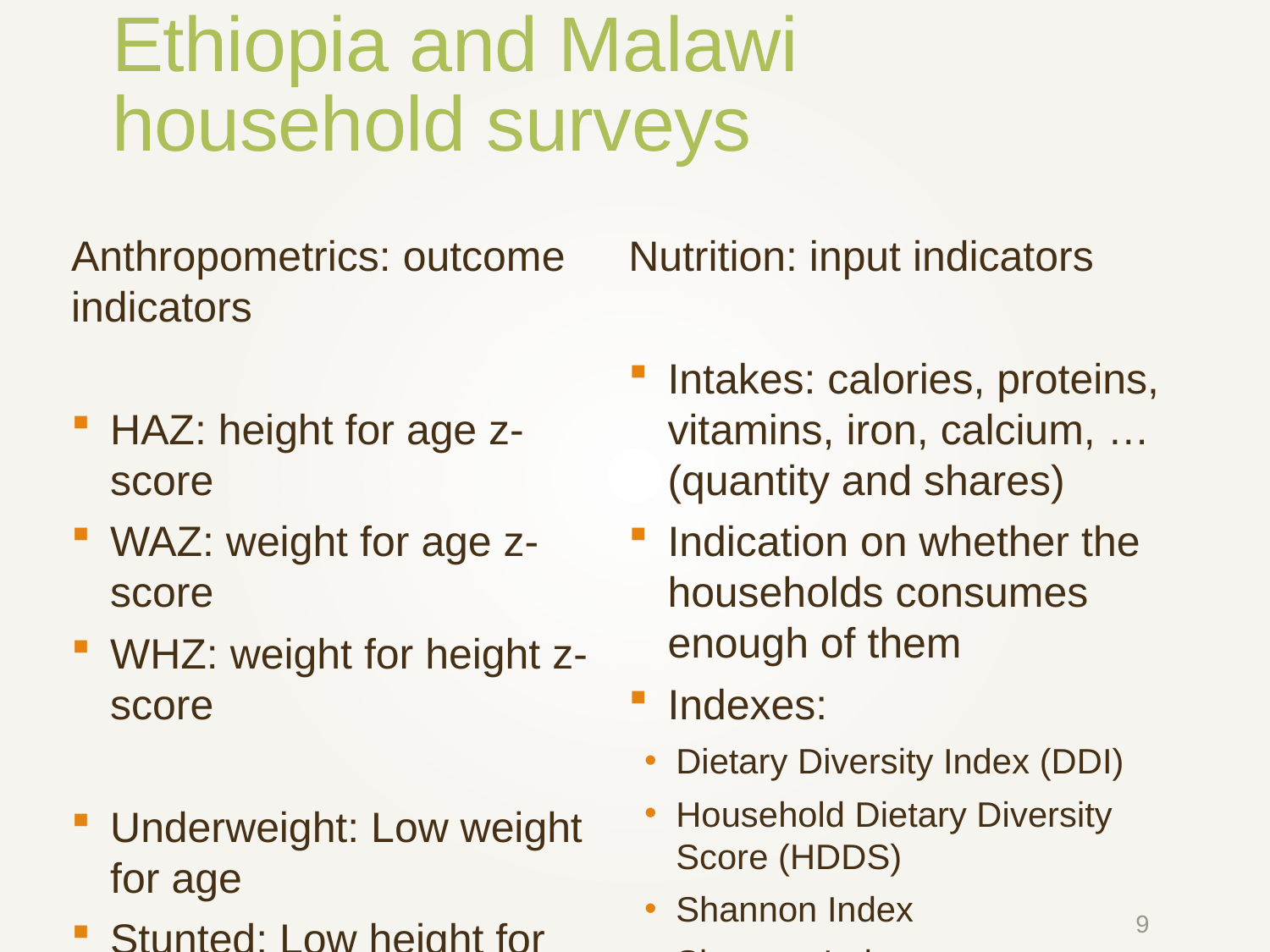

# Ethiopia and Malawi household surveys
Anthropometrics: outcome indicators

HAZ: height for age z-score
WAZ: weight for age z-score
WHZ: weight for height z-score

Underweight: Low weight for age
Stunted: Low height for age
Wasted: Low weight for height
Nutrition: input indicators

Intakes: calories, proteins, vitamins, iron, calcium, … (quantity and shares)
Indication on whether the households consumes enough of them
Indexes:
Dietary Diversity Index (DDI)
Household Dietary Diversity Score (HDDS)
Shannon Index
Simpson Index

9